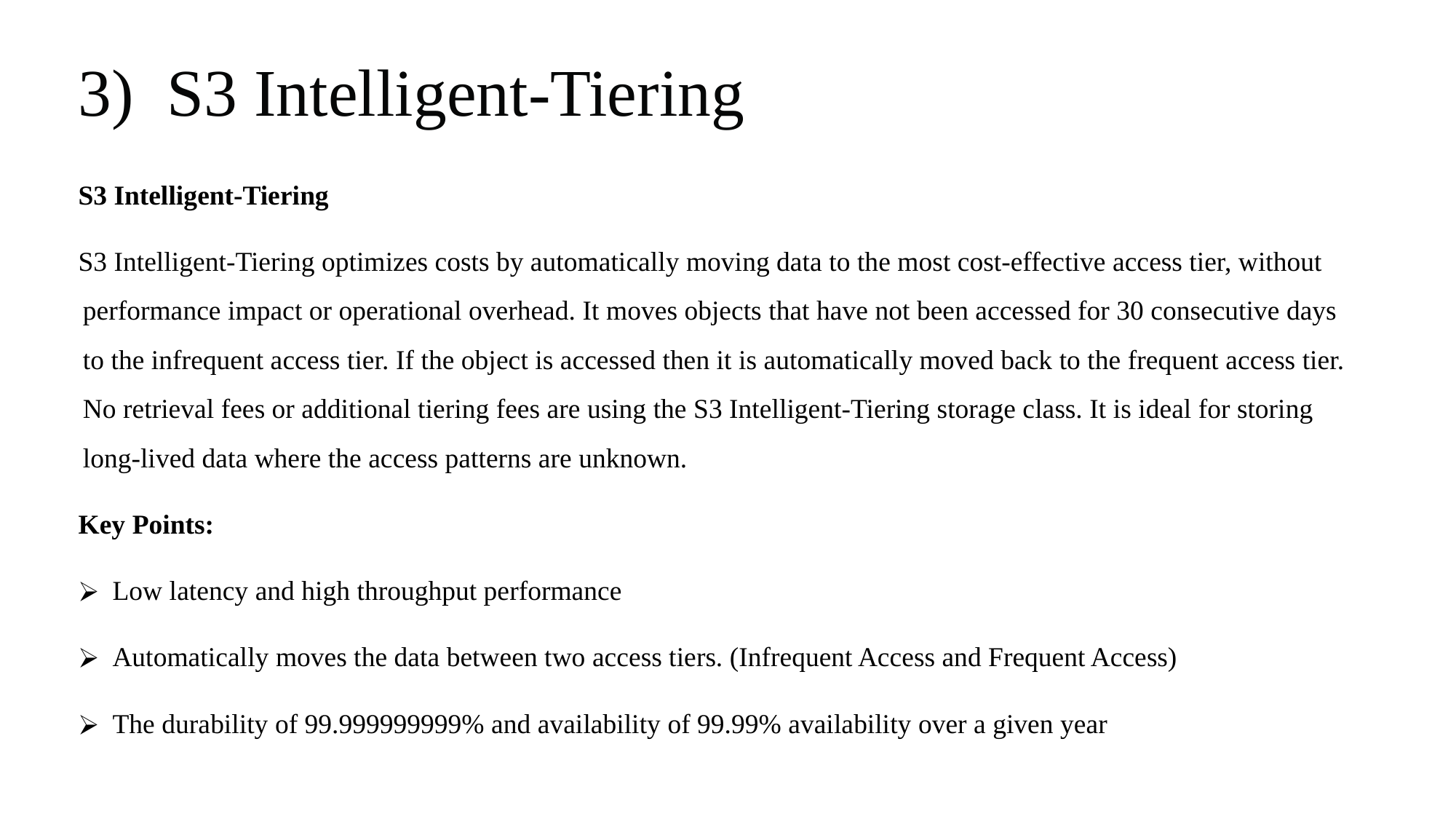

# S3 Intelligent-Tiering
S3 Intelligent-Tiering
S3 Intelligent-Tiering optimizes costs by automatically moving data to the most cost-effective access tier, without performance impact or operational overhead. It moves objects that have not been accessed for 30 consecutive days to the infrequent access tier. If the object is accessed then it is automatically moved back to the frequent access tier. No retrieval fees or additional tiering fees are using the S3 Intelligent-Tiering storage class. It is ideal for storing long-lived data where the access patterns are unknown.
Key Points:
Low latency and high throughput performance
Automatically moves the data between two access tiers. (Infrequent Access and Frequent Access)
The durability of 99.999999999% and availability of 99.99% availability over a given year